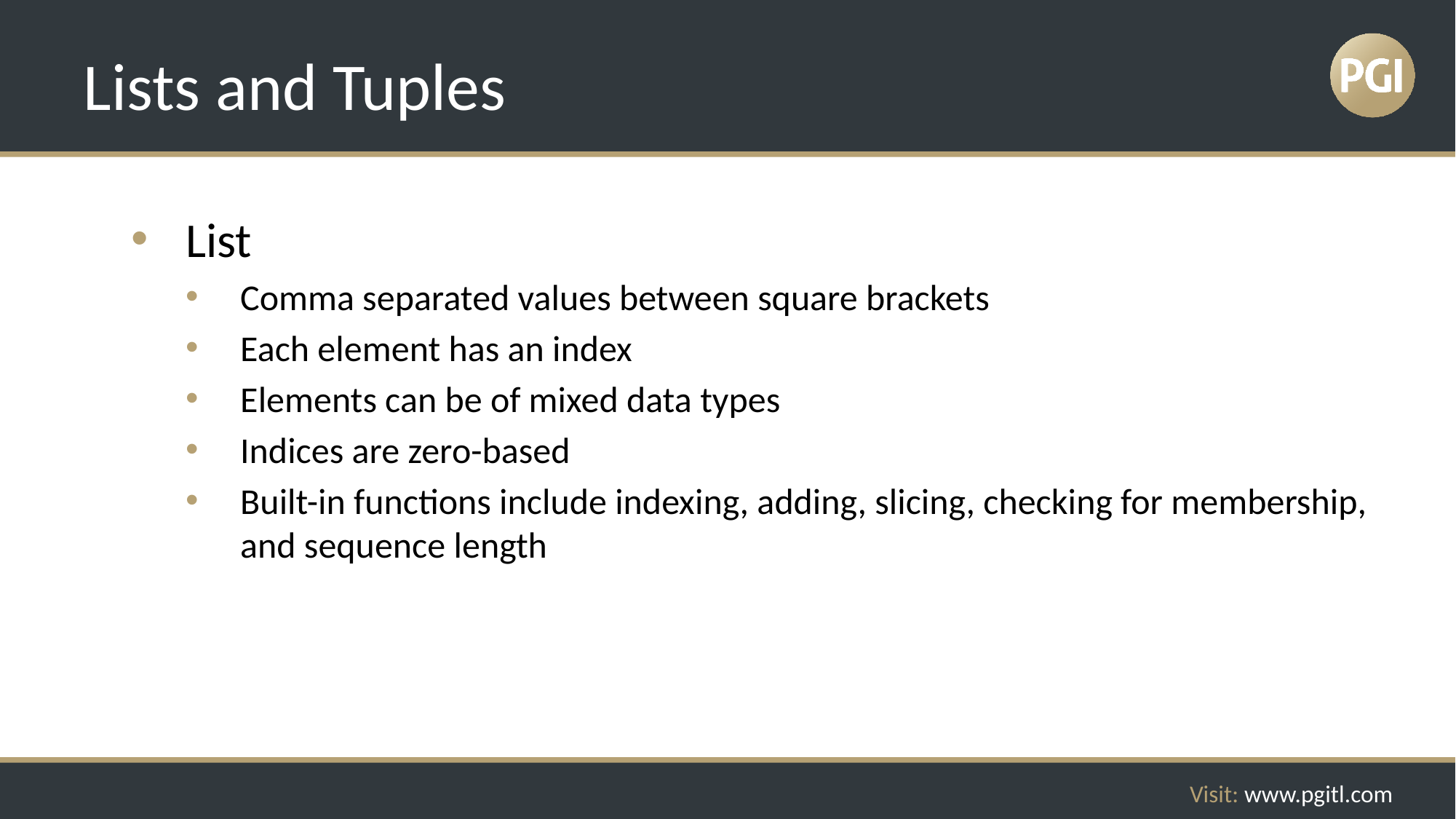

# Lists and Tuples
List
Comma separated values between square brackets
Each element has an index
Elements can be of mixed data types
Indices are zero-based
Built-in functions include indexing, adding, slicing, checking for membership, and sequence length